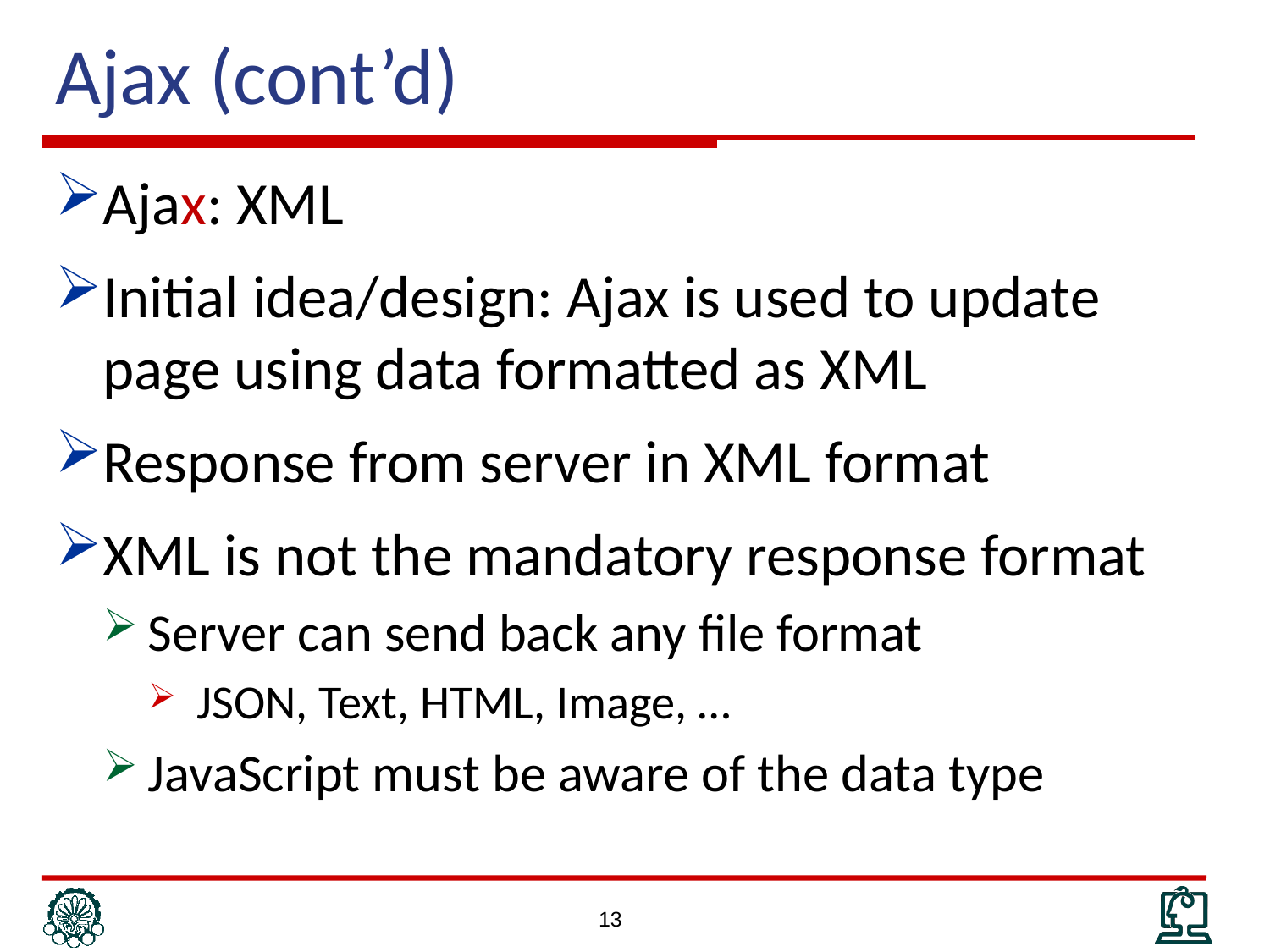

# Ajax (cont’d)
Ajax: XML
Initial idea/design: Ajax is used to update page using data formatted as XML
Response from server in XML format
XML is not the mandatory response format
Server can send back any file format
JSON, Text, HTML, Image, …
JavaScript must be aware of the data type

13